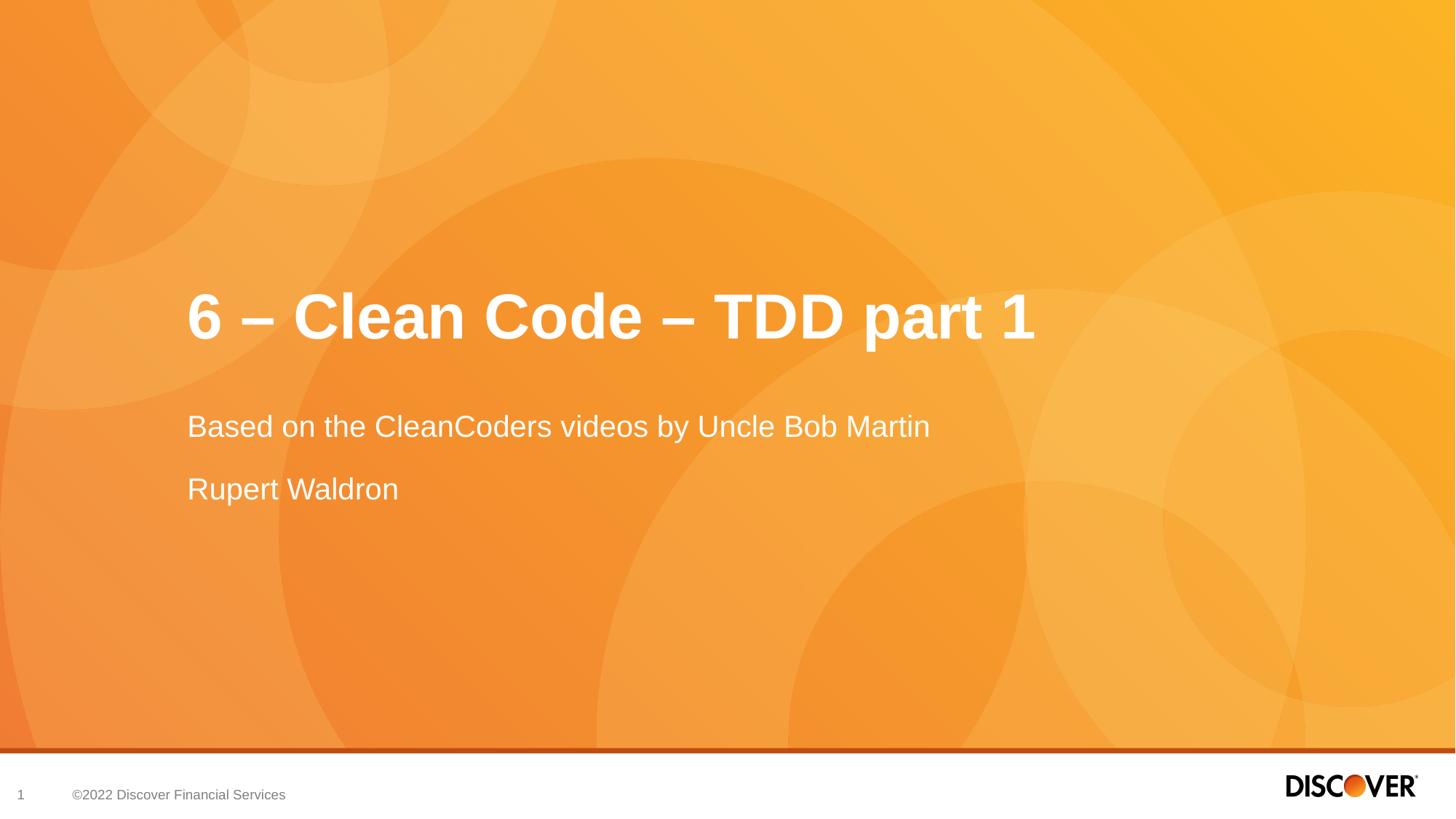

# 6 – Clean Code – TDD part 1
Based on the CleanCoders videos by Uncle Bob Martin
Rupert Waldron